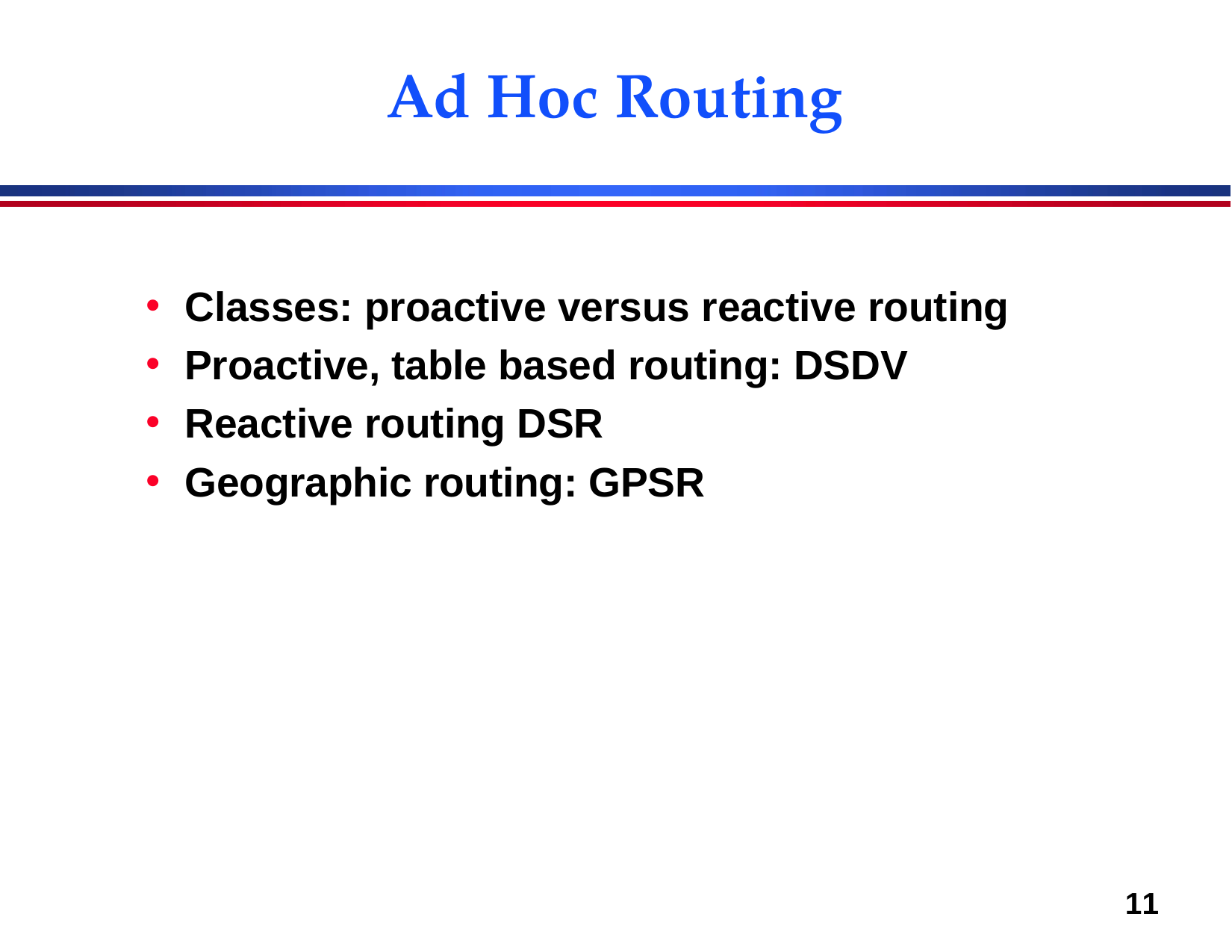

# Ad Hoc Routing
Classes: proactive versus reactive routing
Proactive, table based routing: DSDV
Reactive routing DSR
Geographic routing: GPSR
11